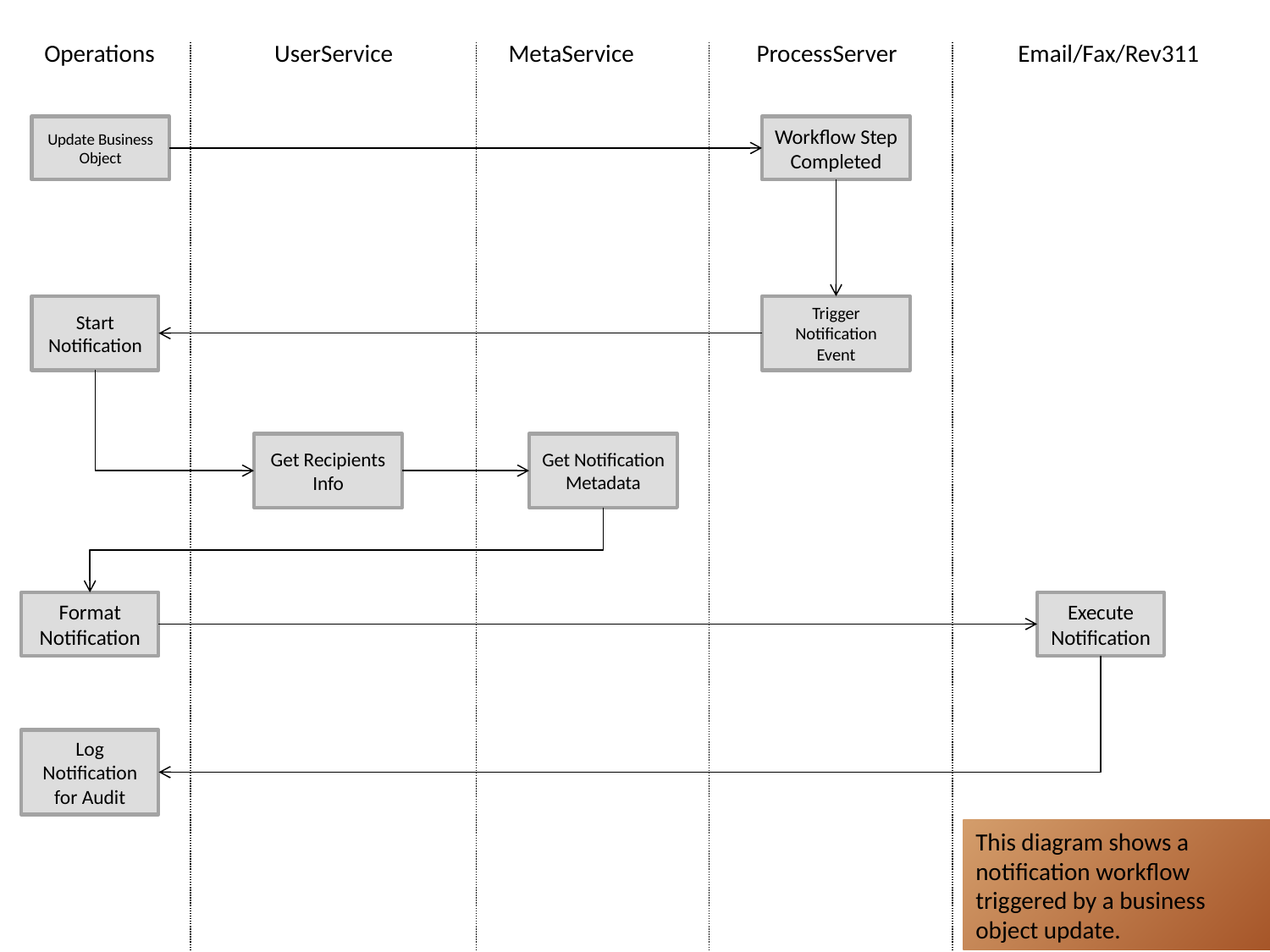

Operations
UserService
MetaService
ProcessServer
Email/Fax/Rev311
Update Business Object
Workflow Step Completed
Start Notification
Trigger Notification Event
Get Recipients Info
Get Notification Metadata
Format Notification
Execute Notification
Log Notification for Audit
This diagram shows a notification workflow triggered by a business object update.